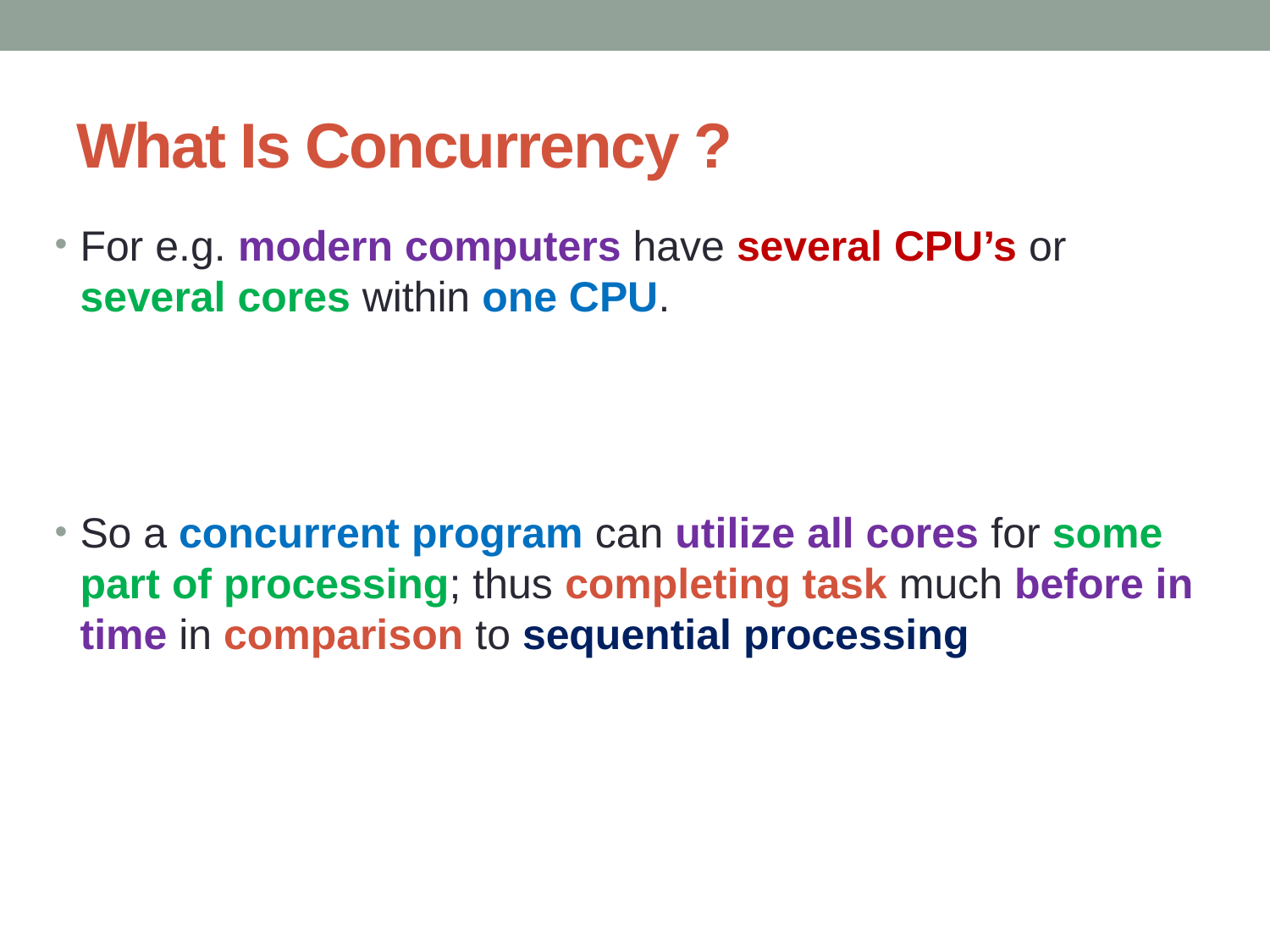

# What Is Concurrency ?
For e.g. modern computers have several CPU’s or several cores within one CPU.

So a concurrent program can utilize all cores for some part of processing; thus completing task much before in time in comparison to sequential processing